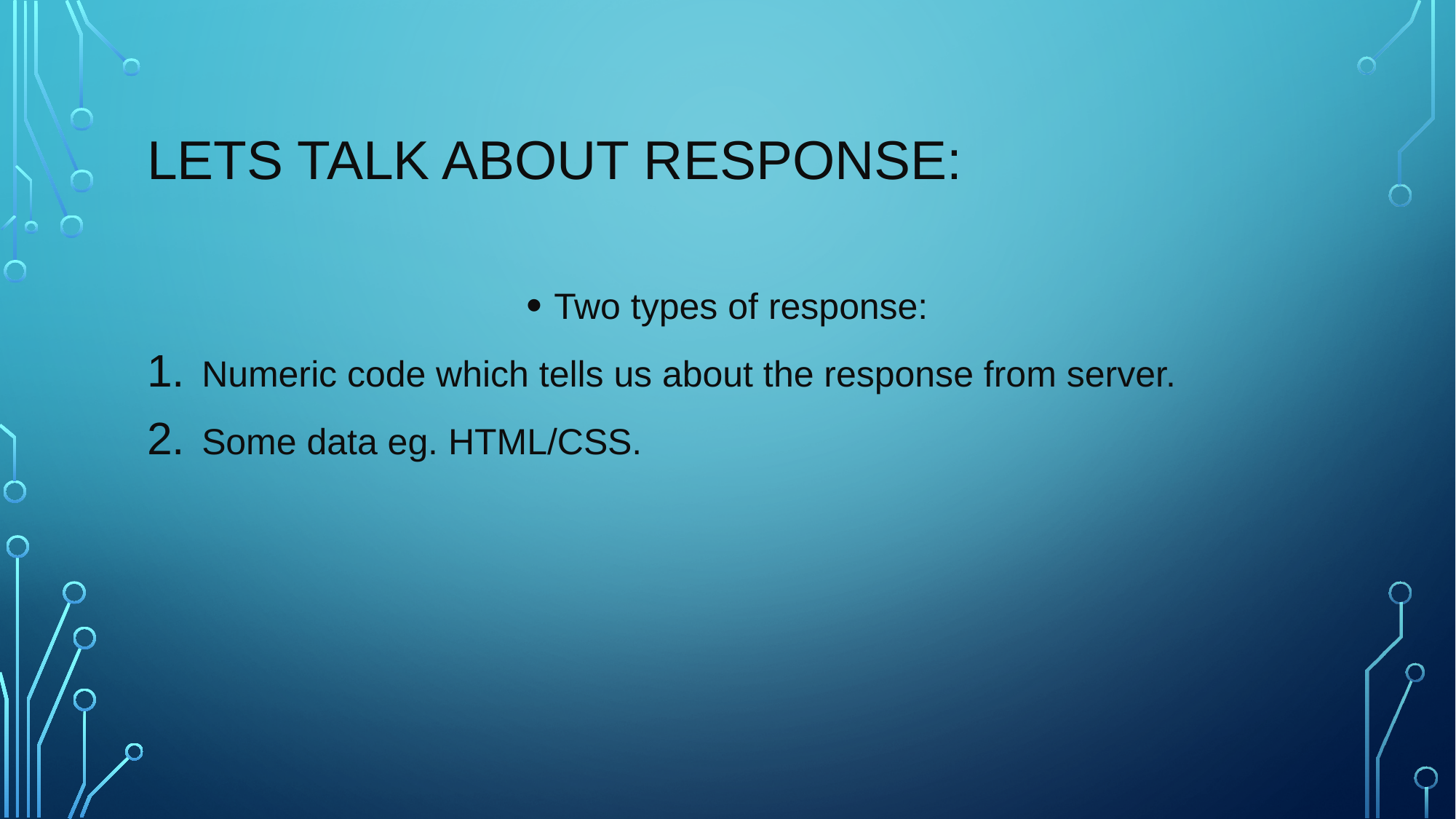

# Lets Talk about response:
Two types of response:
Numeric code which tells us about the response from server.
Some data eg. HTML/CSS.